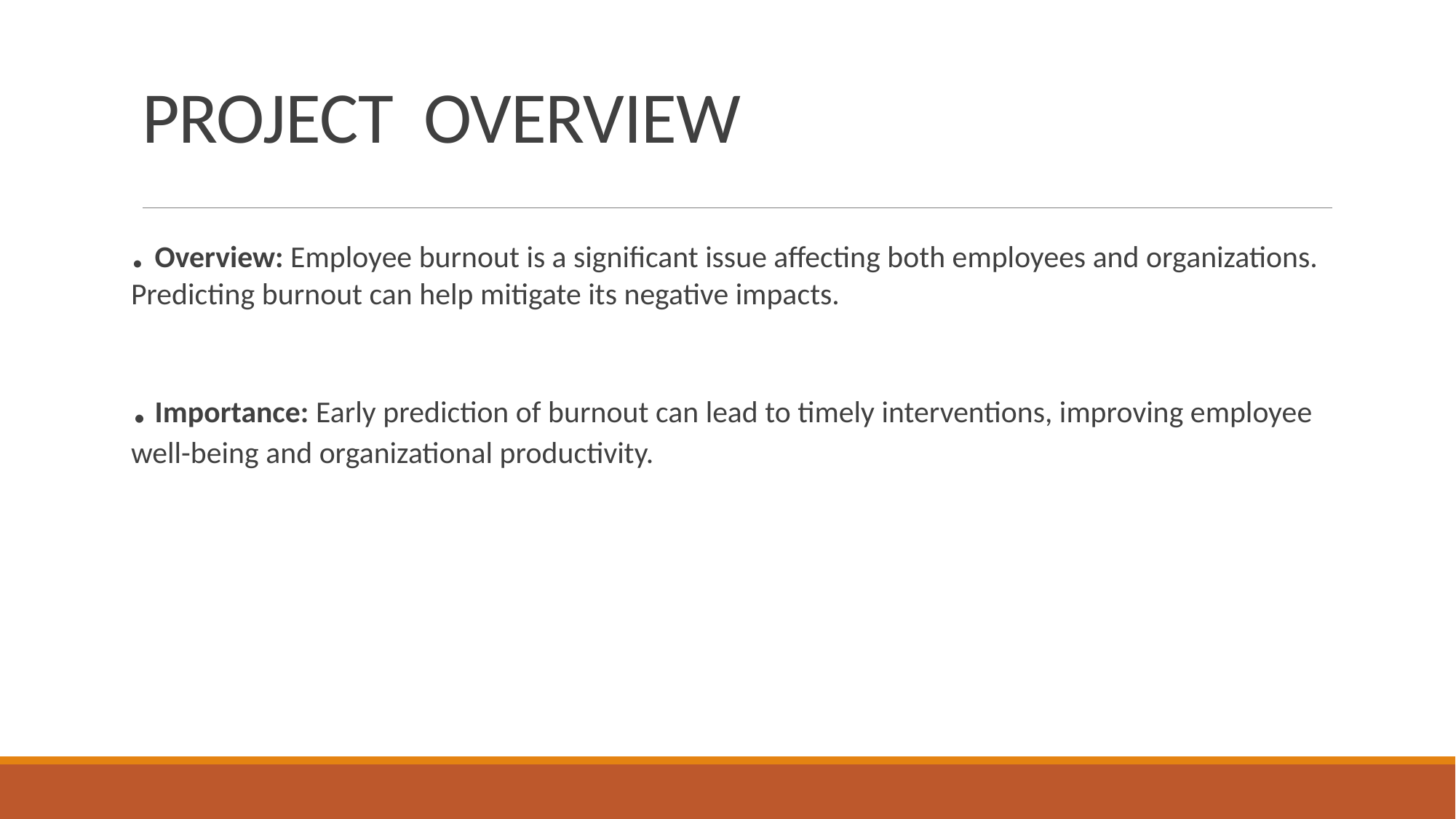

# PROJECT  OVERVIEW
. Overview: Employee burnout is a significant issue affecting both employees and organizations. Predicting burnout can help mitigate its negative impacts.
. Importance: Early prediction of burnout can lead to timely interventions, improving employee well-being and organizational productivity.